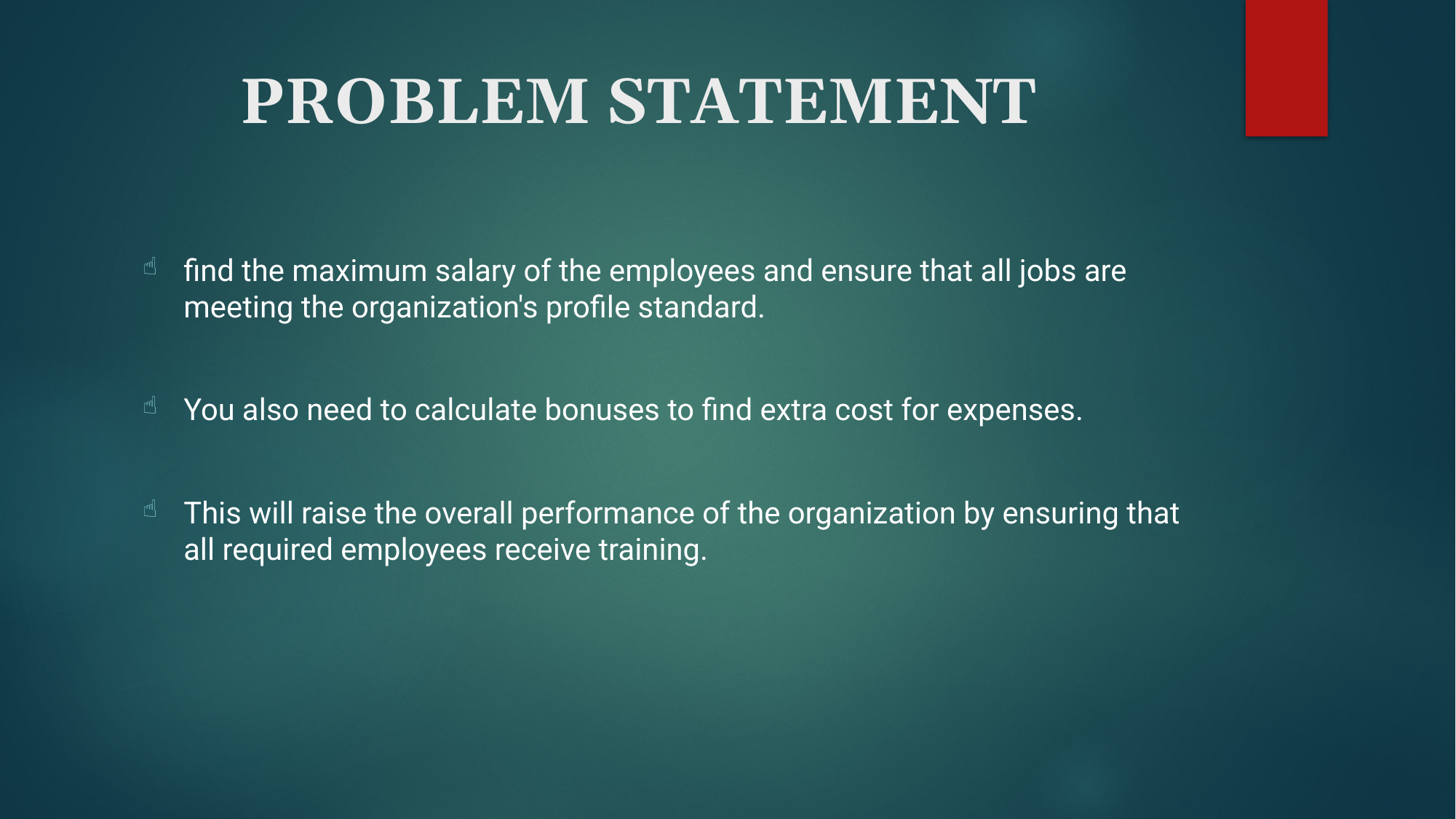

# PROBLEM STATEMENT
find the maximum salary of the employees and ensure that all jobs are meeting the organization's profile standard.

You also need to calculate bonuses to find extra cost for expenses.

This will raise the overall performance of the organization by ensuring that all required employees receive training.